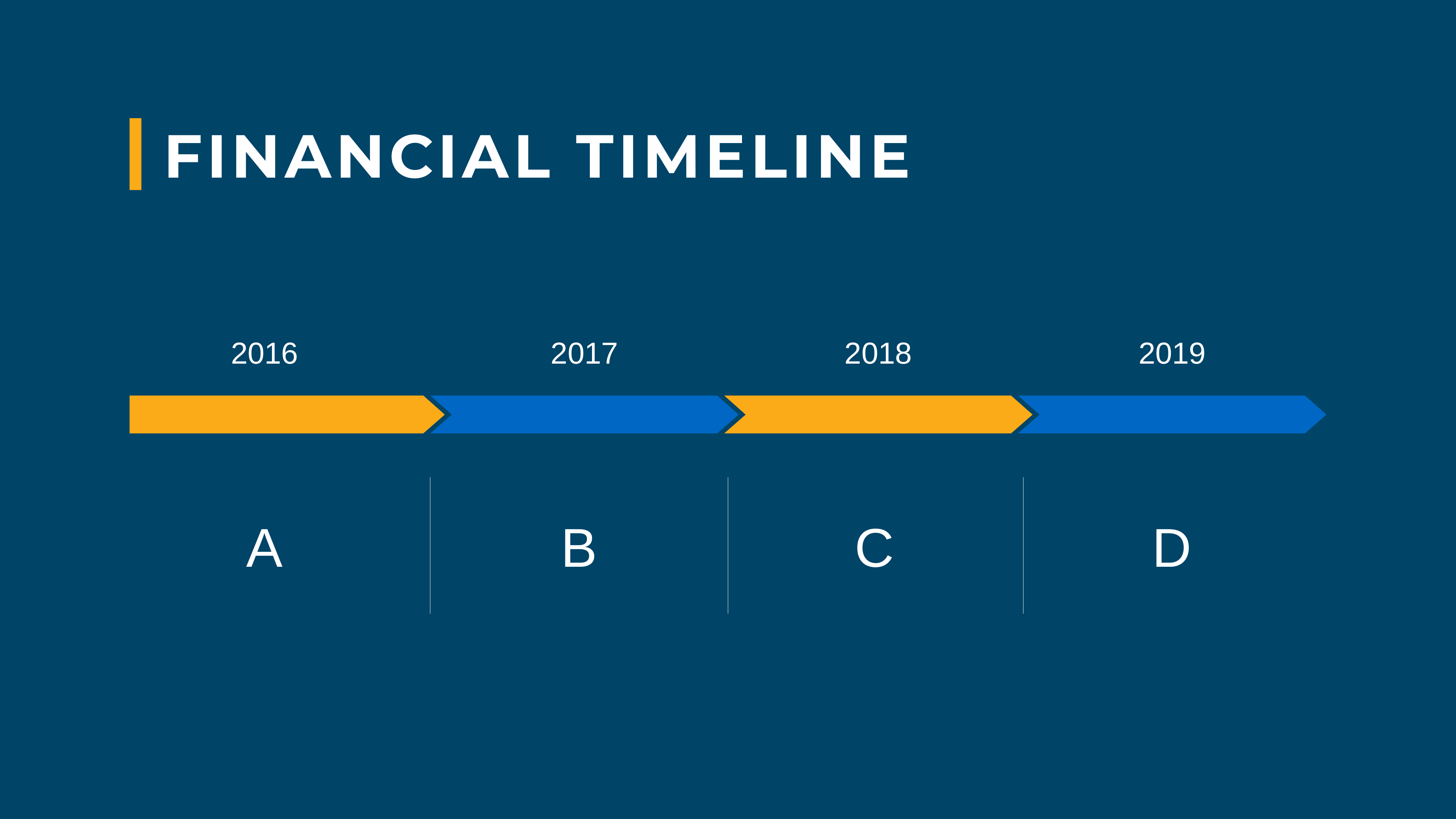

FINANCIAL TIMELINE

2016
2017
2018
2019

A
B
C
D